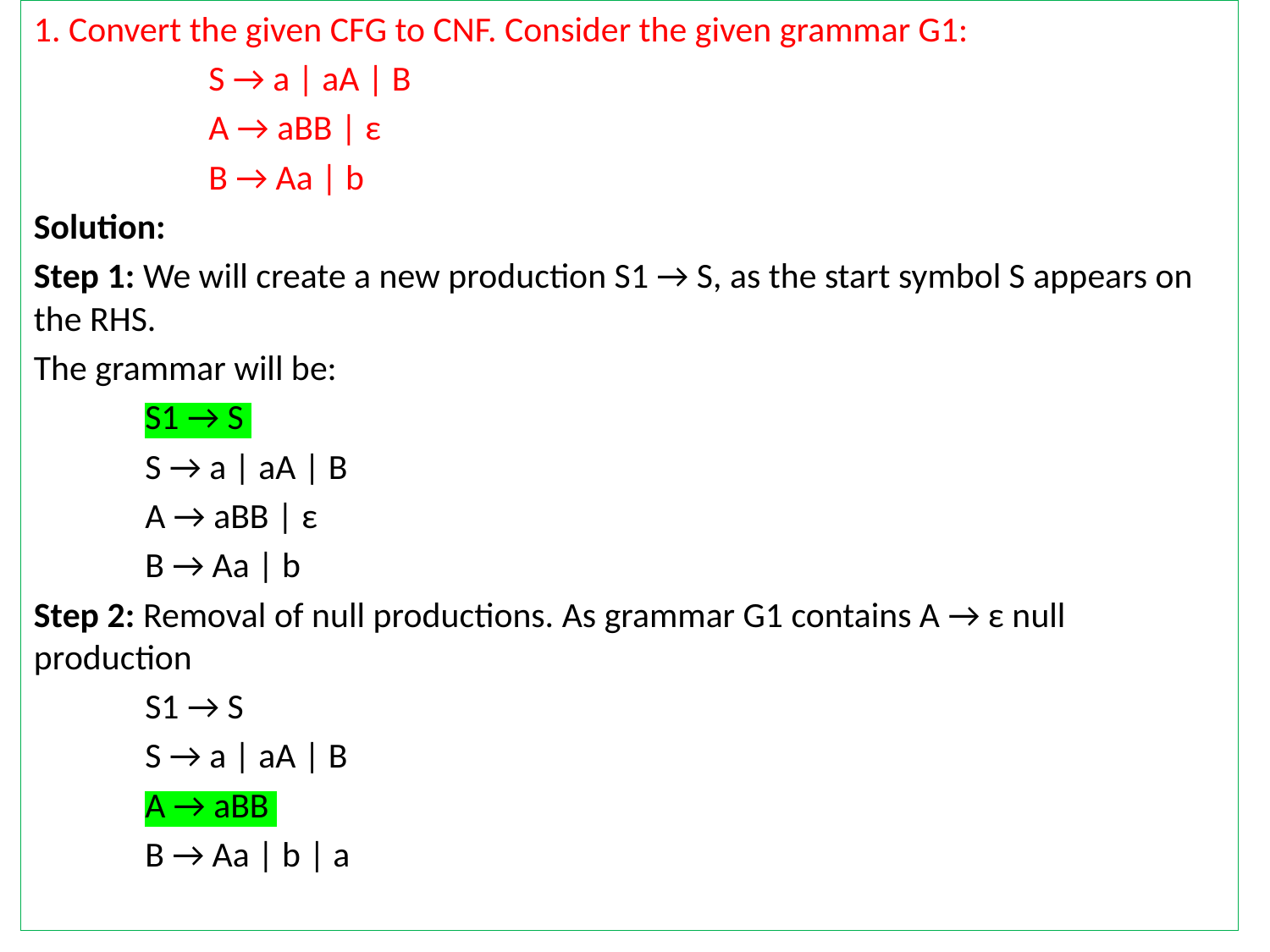

1. Convert the given CFG to CNF. Consider the given grammar G1:
S → a | aA | B
A → aBB | ε
B → Aa | b
Solution:
Step 1: We will create a new production S1 → S, as the start symbol S appears on the RHS.
The grammar will be:
S1 → S
S → a | aA | B
A → aBB | ε
B → Aa | b
Step 2: Removal of null productions. As grammar G1 contains A → ε null production
S1 → S
S → a | aA | B
A → aBB
B → Aa | b | a